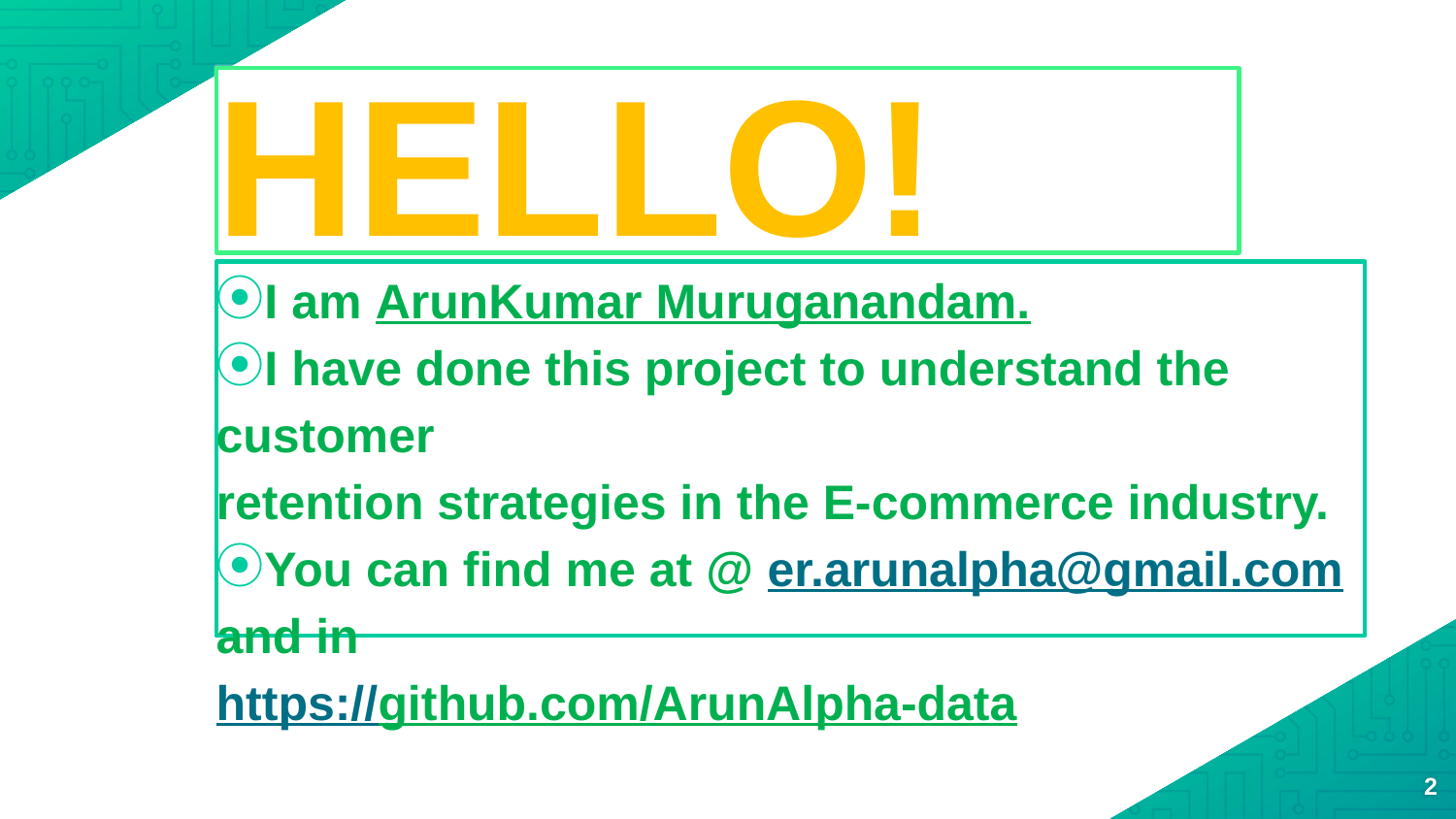

HELLO!
I am ArunKumar Muruganandam.
I have done this project to understand the customer
retention strategies in the E-commerce industry.
You can find me at @ er.arunalpha@gmail.com and in
https://github.com/ArunAlpha-data
2